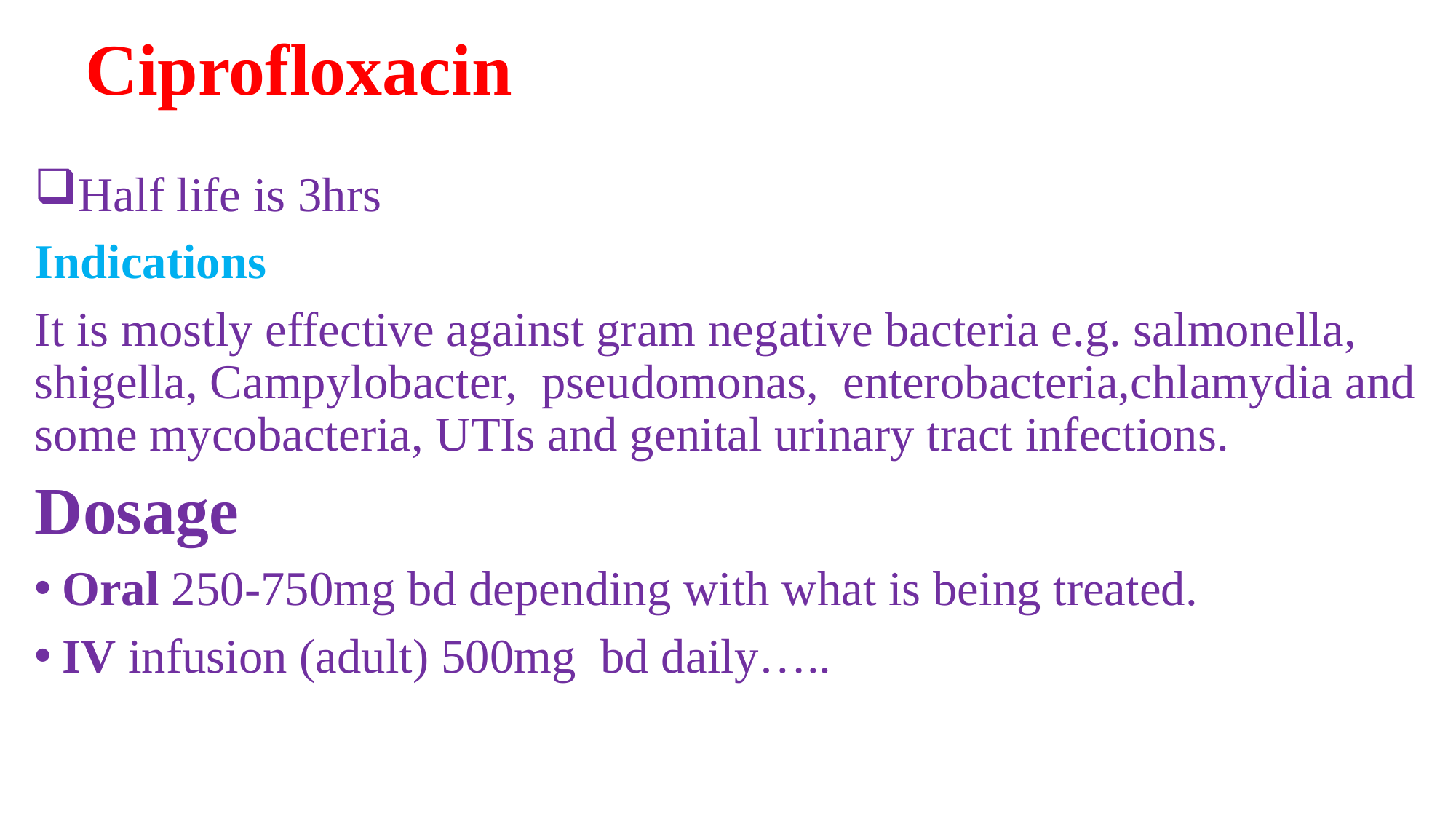

# Ciprofloxacin
Half life is 3hrs
Indications
It is mostly effective against gram negative bacteria e.g. salmonella, shigella, Campylobacter,  pseudomonas,  enterobacteria,chlamydia and some mycobacteria, UTIs and genital urinary tract infections.
Dosage
Oral 250-750mg bd depending with what is being treated.
IV infusion (adult) 500mg  bd daily…..